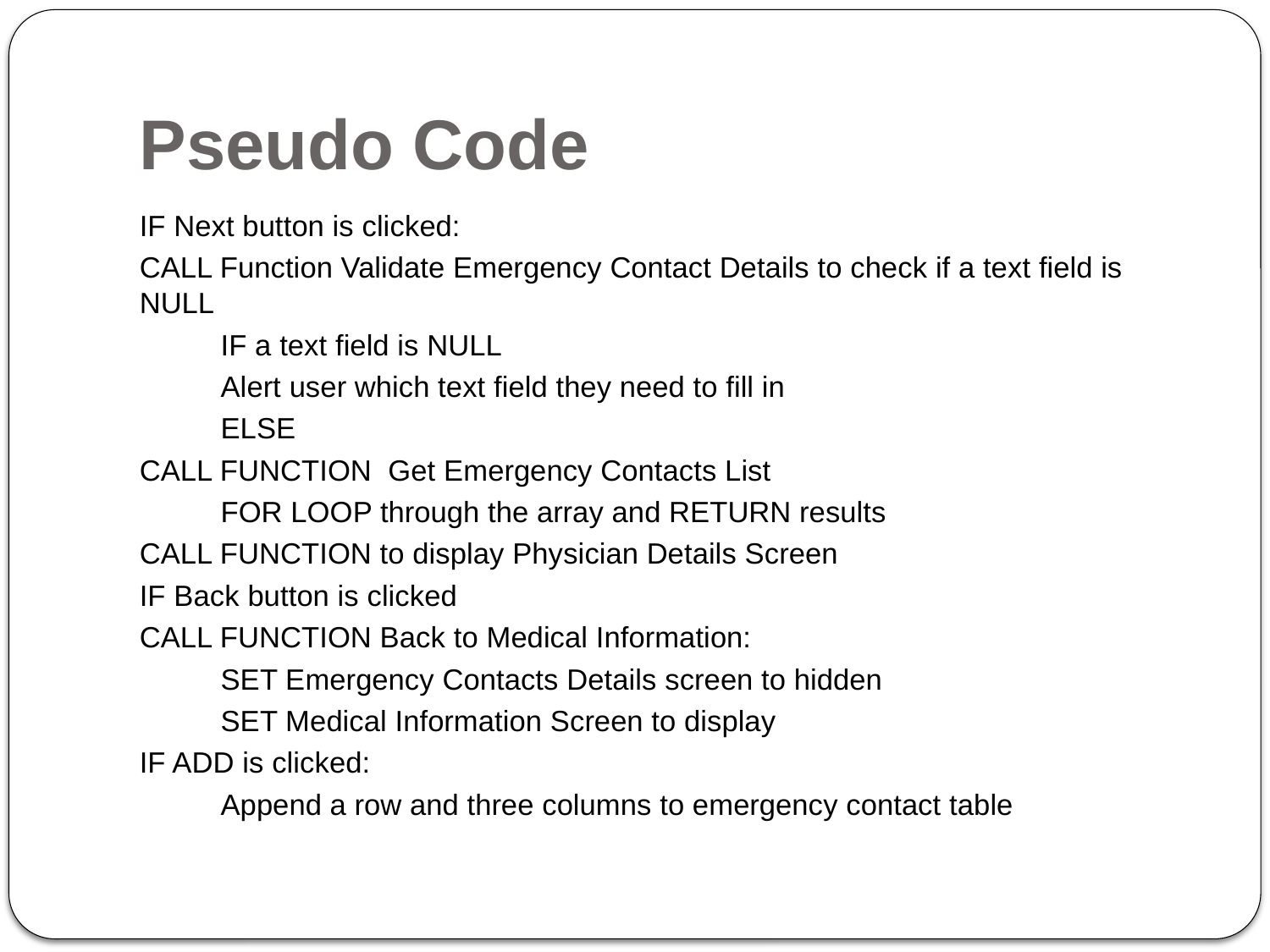

# Pseudo Code
IF Next button is clicked:
CALL Function Validate Emergency Contact Details to check if a text field is NULL
	IF a text field is NULL
		Alert user which text field they need to fill in
	ELSE
CALL FUNCTION  Get Emergency Contacts List
			FOR LOOP through the array and RETURN results
CALL FUNCTION to display Physician Details Screen
IF Back button is clicked
CALL FUNCTION Back to Medical Information:
		SET Emergency Contacts Details screen to hidden
		SET Medical Information Screen to display
IF ADD is clicked:
	Append a row and three columns to emergency contact table